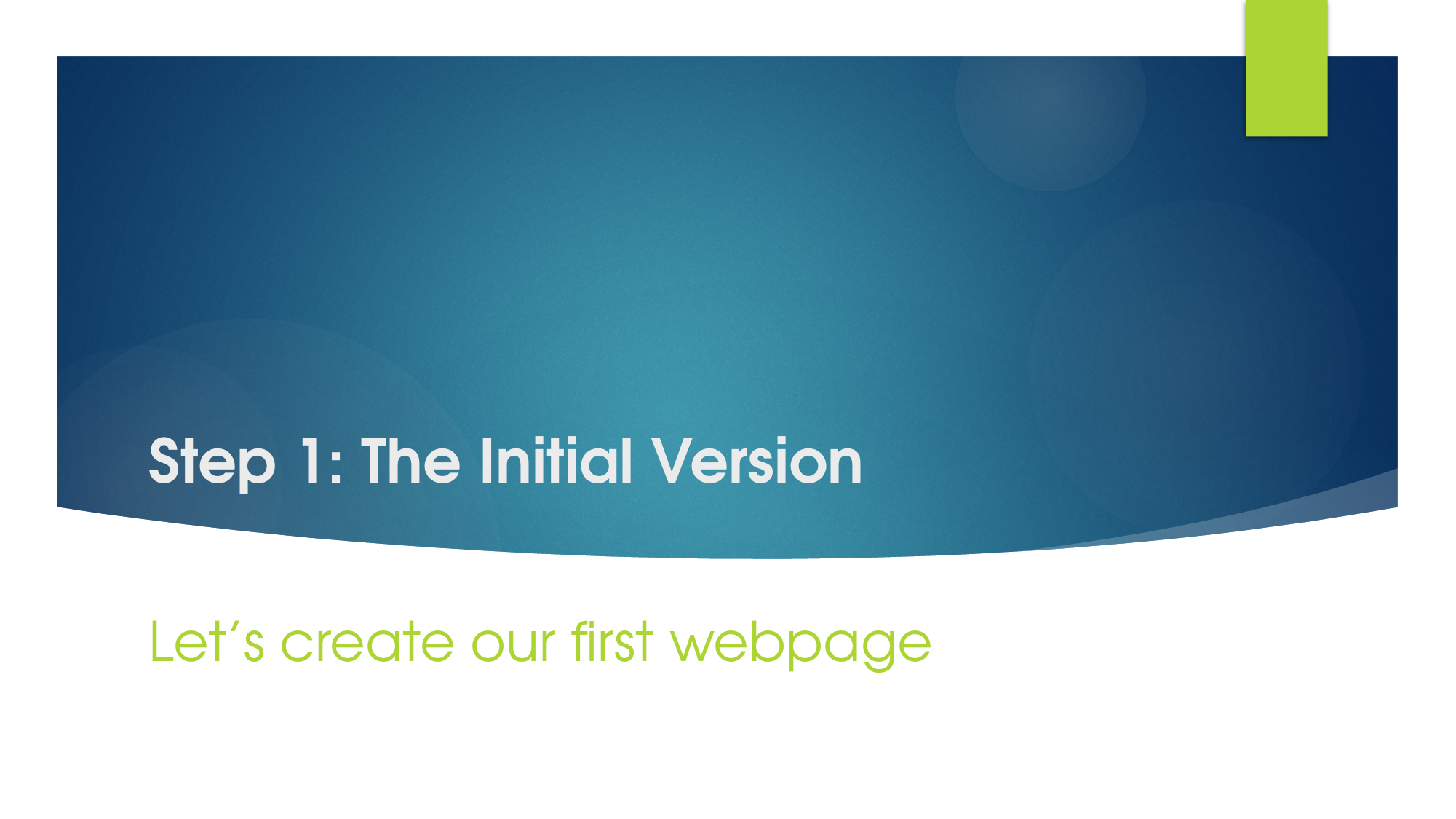

# Step 1: The Initial Version
Let’s create our first webpage